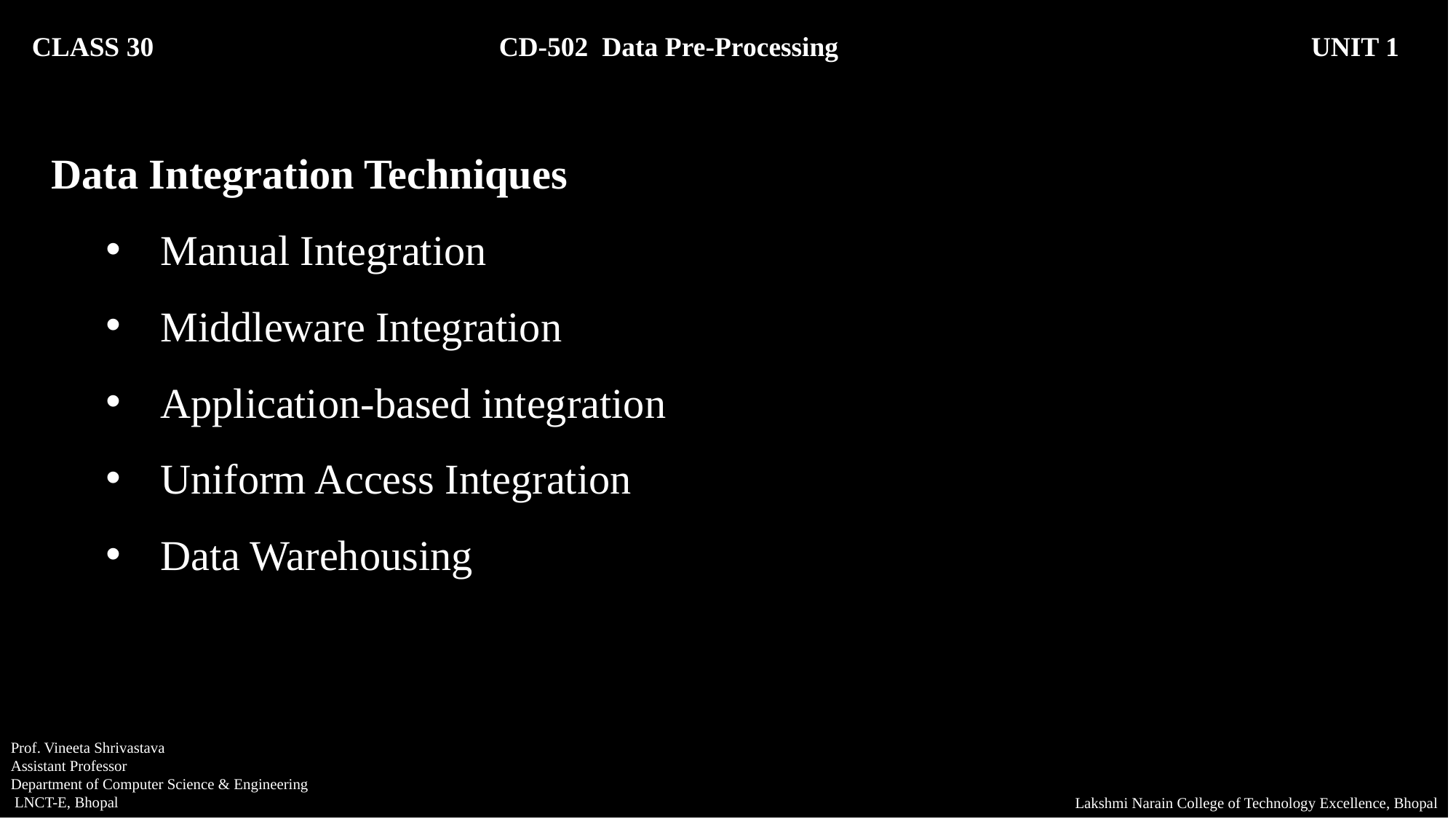

CLASS 30                                                  CD-502  Data Pre-Processing		                                           UNIT 1
Data Integration Techniques
Manual Integration
Middleware Integration
Application-based integration
Uniform Access Integration
Data Warehousing

Prof. Vineeta Shrivastava
Assistant Professor
Department of Computer Science & Engineering
 LNCT-E, Bhopal
Lakshmi Narain College of Technology Excellence, Bhopal